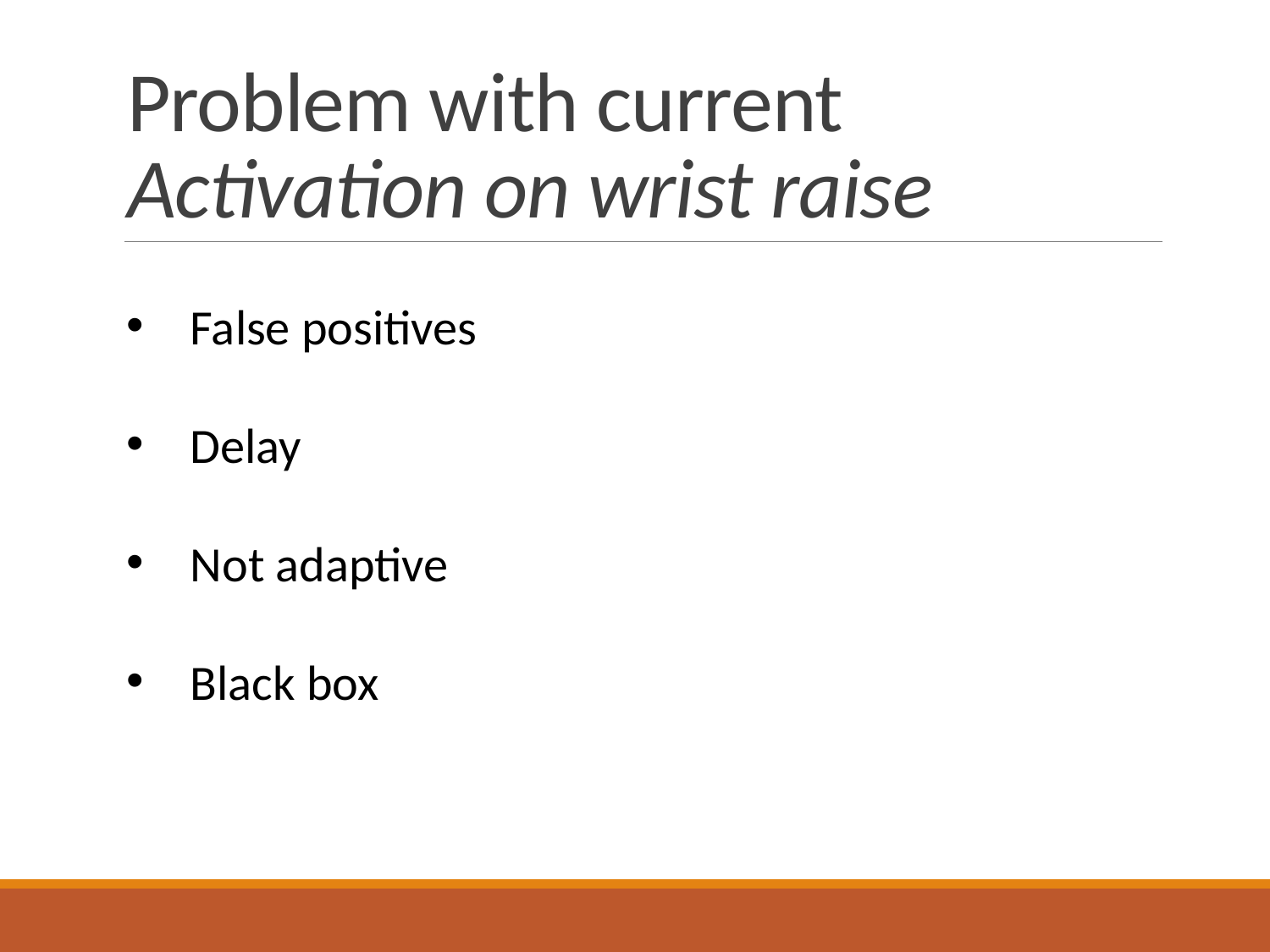

# Problem with current Activation on wrist raise
False positives

Delay

Not adaptive
Black box